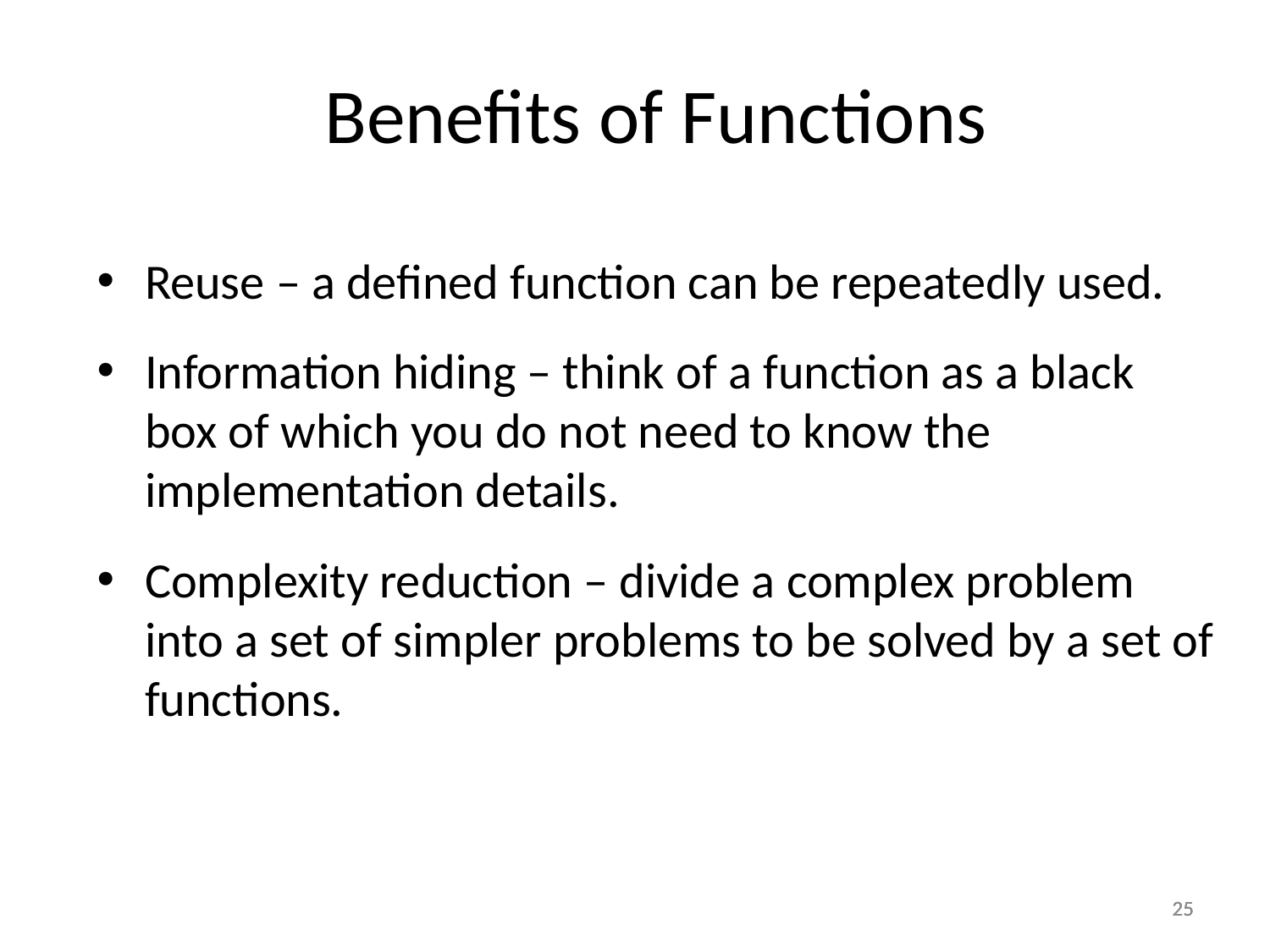

Benefits of Functions
Reuse – a defined function can be repeatedly used.
Information hiding – think of a function as a black box of which you do not need to know the implementation details.
Complexity reduction – divide a complex problem into a set of simpler problems to be solved by a set of functions.
25
25
25